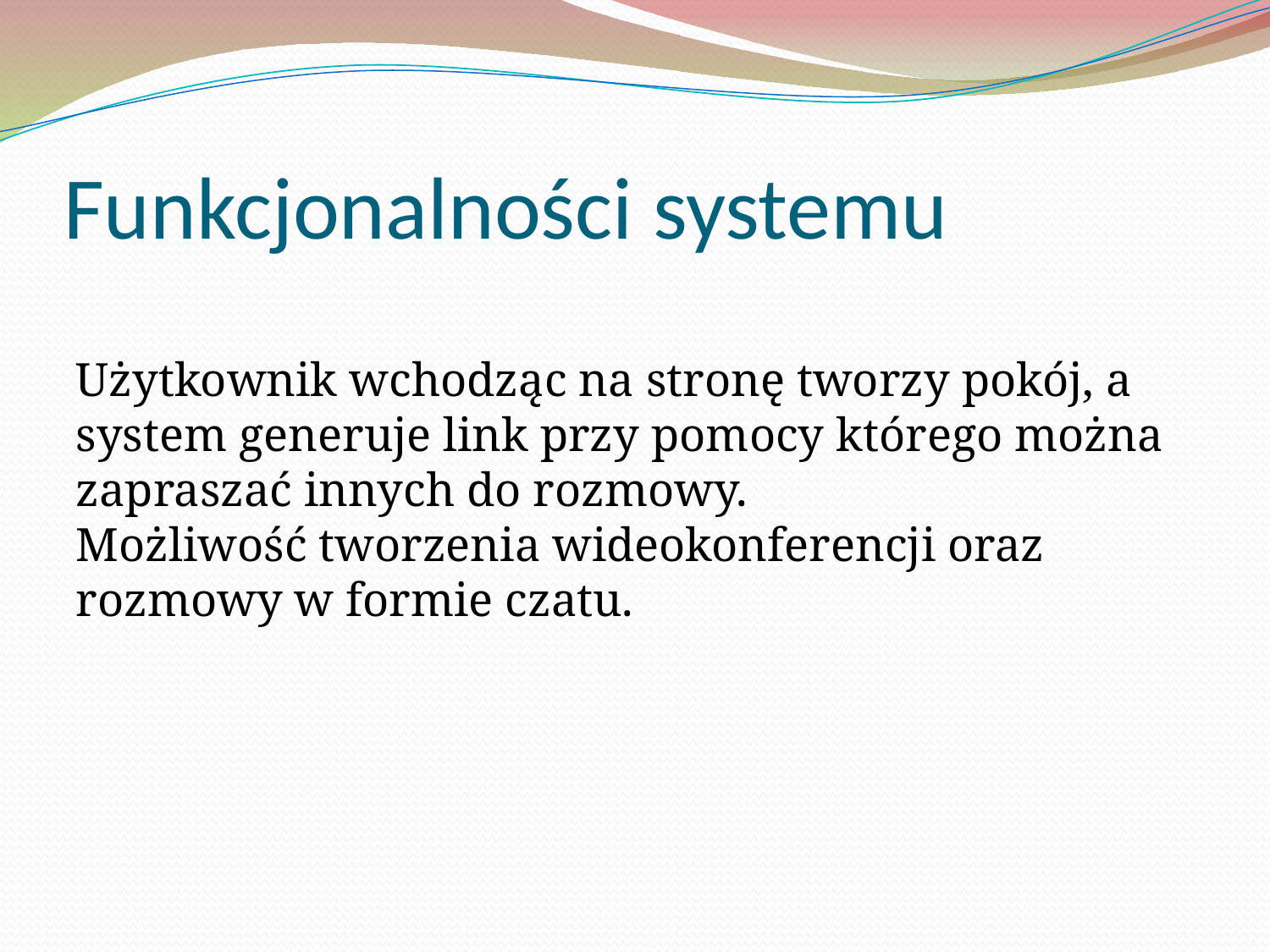

Funkcjonalności systemu

Użytkownik wchodząc na stronę tworzy pokój, a system generuje link przy pomocy którego można zapraszać innych do rozmowy.
Możliwość tworzenia wideokonferencji oraz rozmowy w formie czatu.